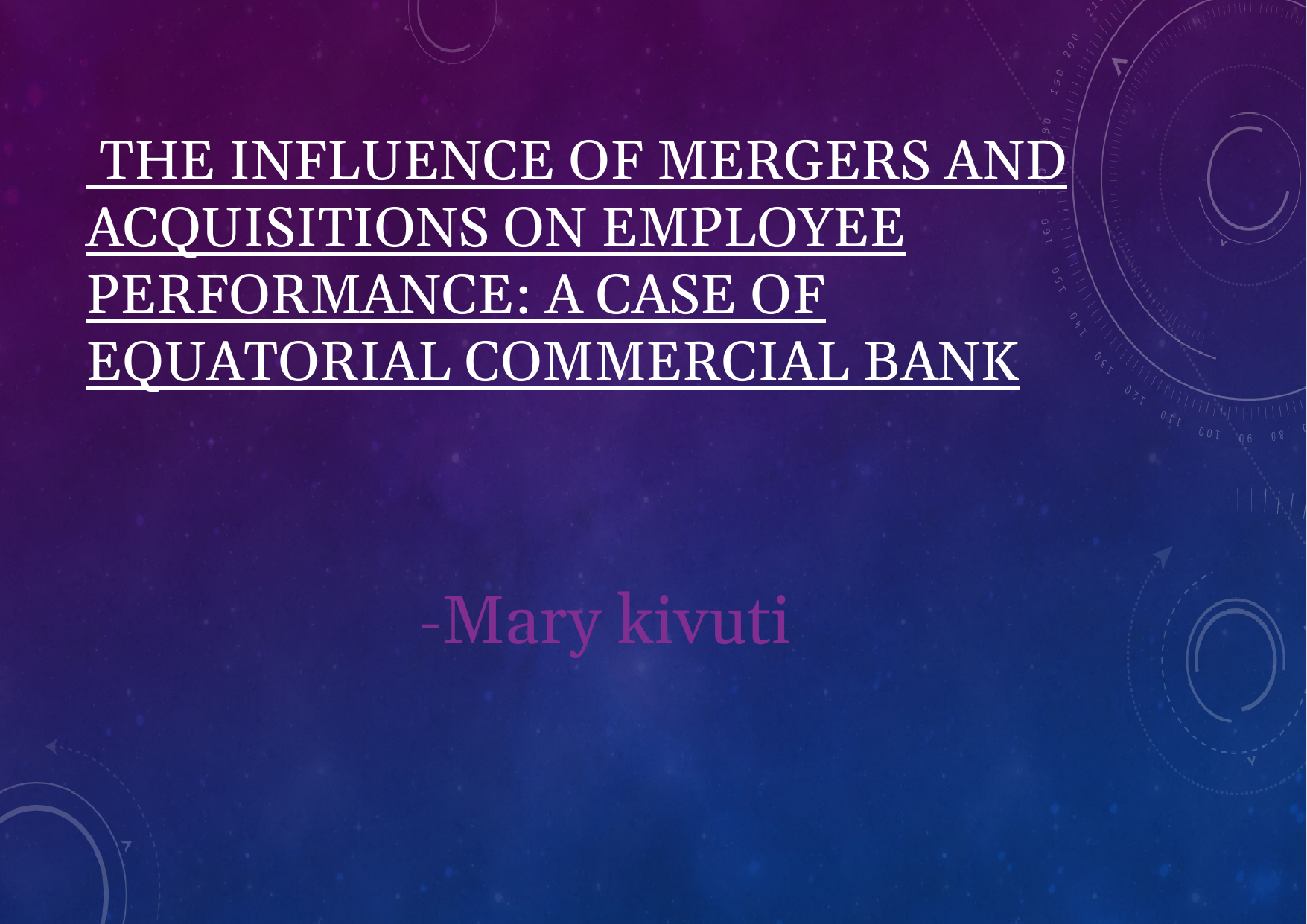

# THE INFLUENCE OF MERGERS AND ACQUISITIONS ON EMPLOYEE PERFORMANCE: A CASE OF EQUATORIAL COMMERCIAL bank
-Mary kivuti